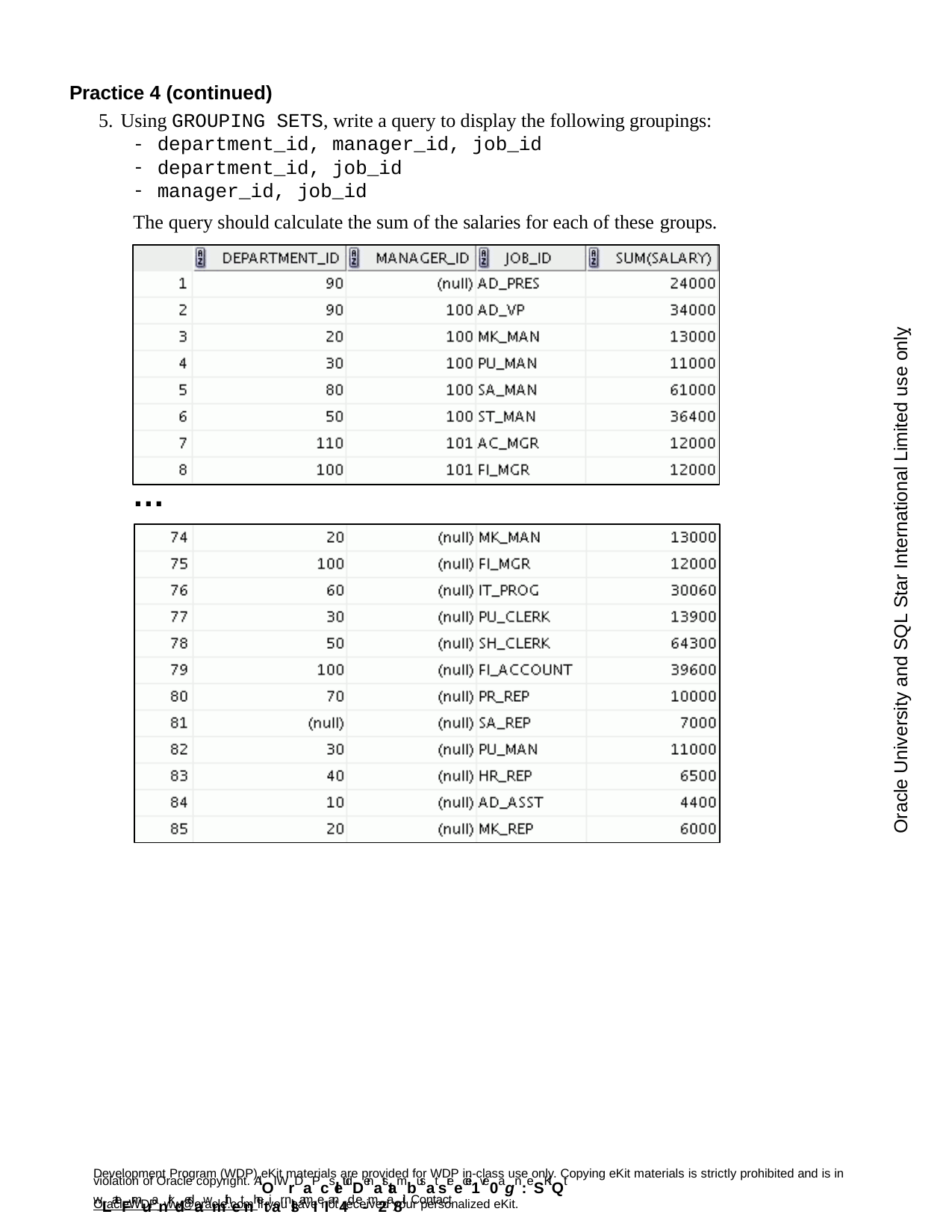

Practice 4 (continued)
Using GROUPING SETS, write a query to display the following groupings:
department_id, manager_id, job_id
department_id, job_id
manager_id, job_id
The query should calculate the sum of the salaries for each of these groups.

Oracle University and SQL Star International Limited use onlyฺ
…

Development Program (WDP) eKit materials are provided for WDP in-class use only. Copying eKit materials is strictly prohibited and is in
violation of Oracle copyright. AlOl WrDaPcsletudDenatstambusat sreecei1ve0agn:eSKiQt wLateFrmuanrkdedawmithetnhetiar nlsamIeI an4d e-m2a8il. Contact
OracleWDP_ww@oracle.com if you have not received your personalized eKit.